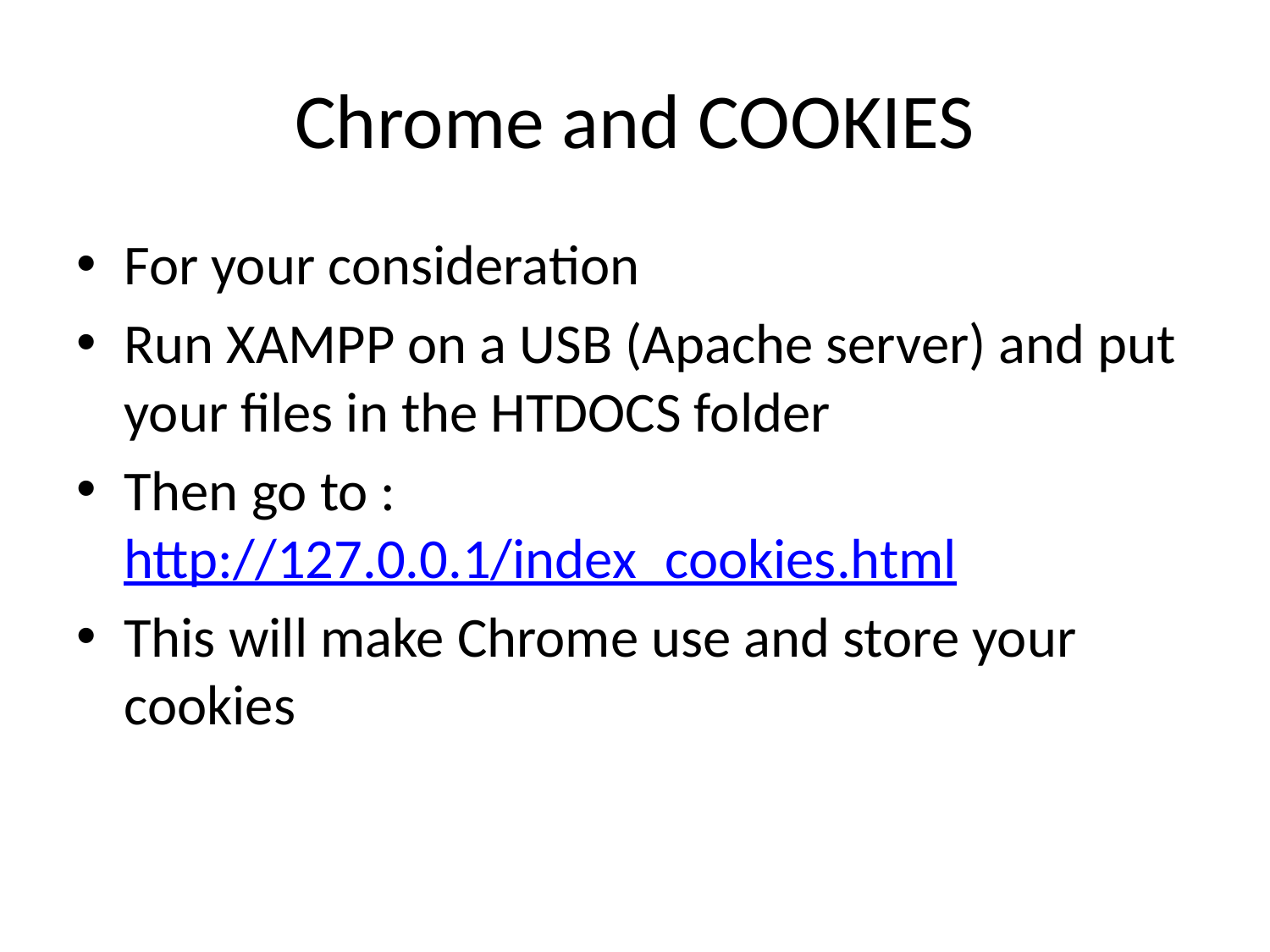

# Chrome and COOKIES
For your consideration
Run XAMPP on a USB (Apache server) and put your files in the HTDOCS folder
Then go to :
http://127.0.0.1/index_cookies.html
This will make Chrome use and store your cookies